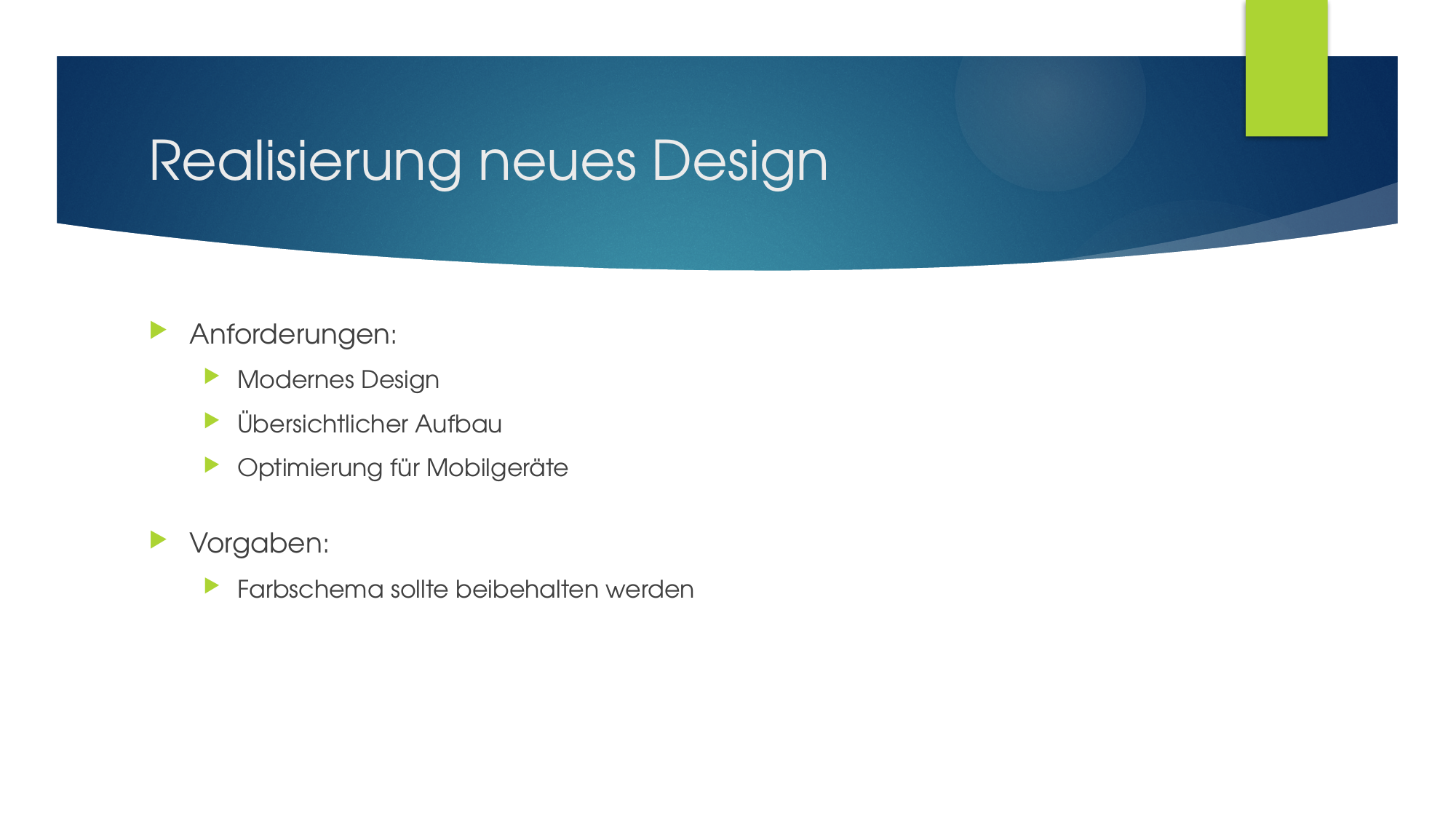

# Realisierung neues Design
Anforderungen:
Modernes Design
Übersichtlicher Aufbau
Optimierung für Mobilgeräte
Vorgaben:
Farbschema sollte beibehalten werden